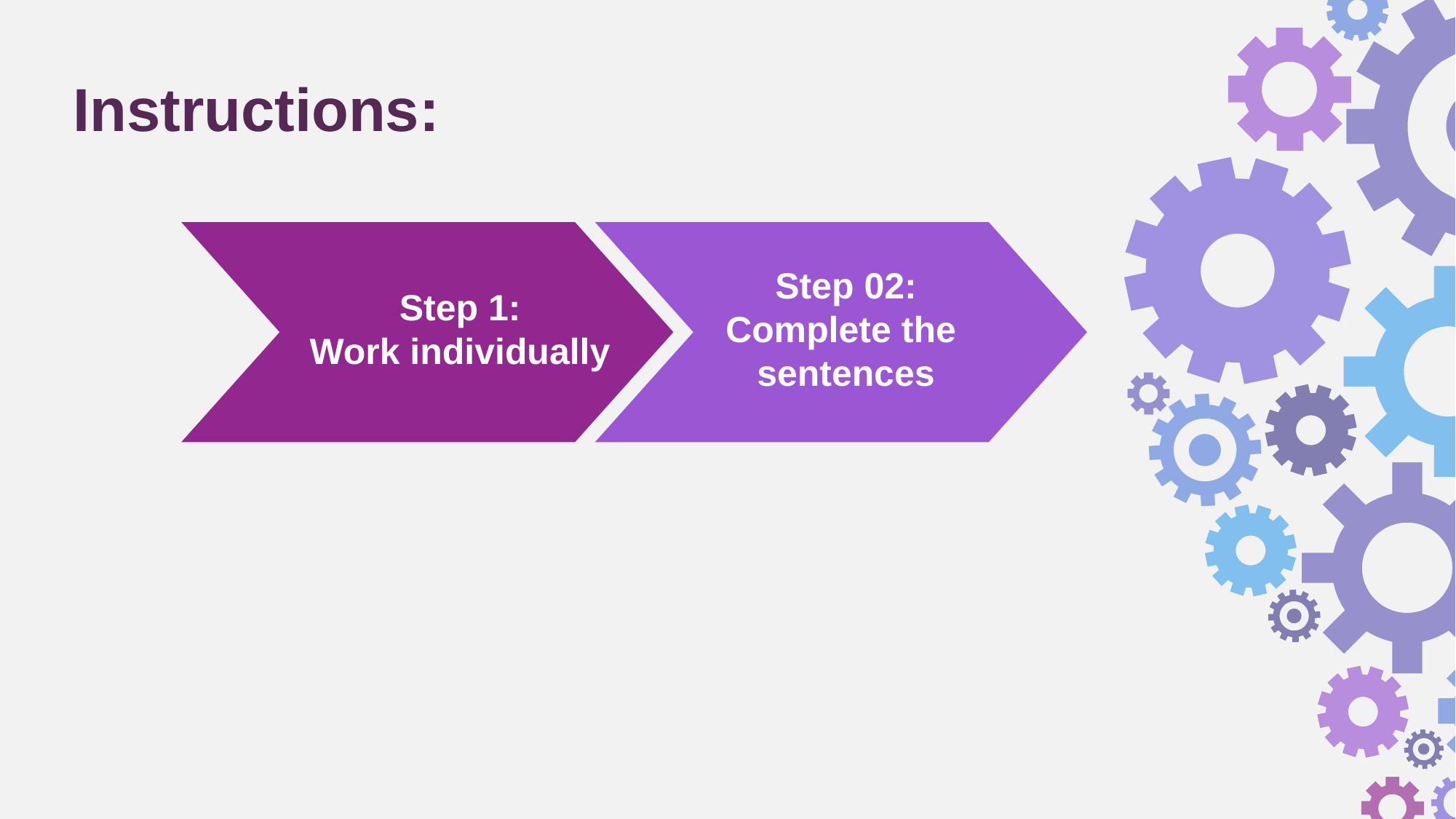

Instructions:

Step 02:
Complete the
sentences
Step 1:
Work individually